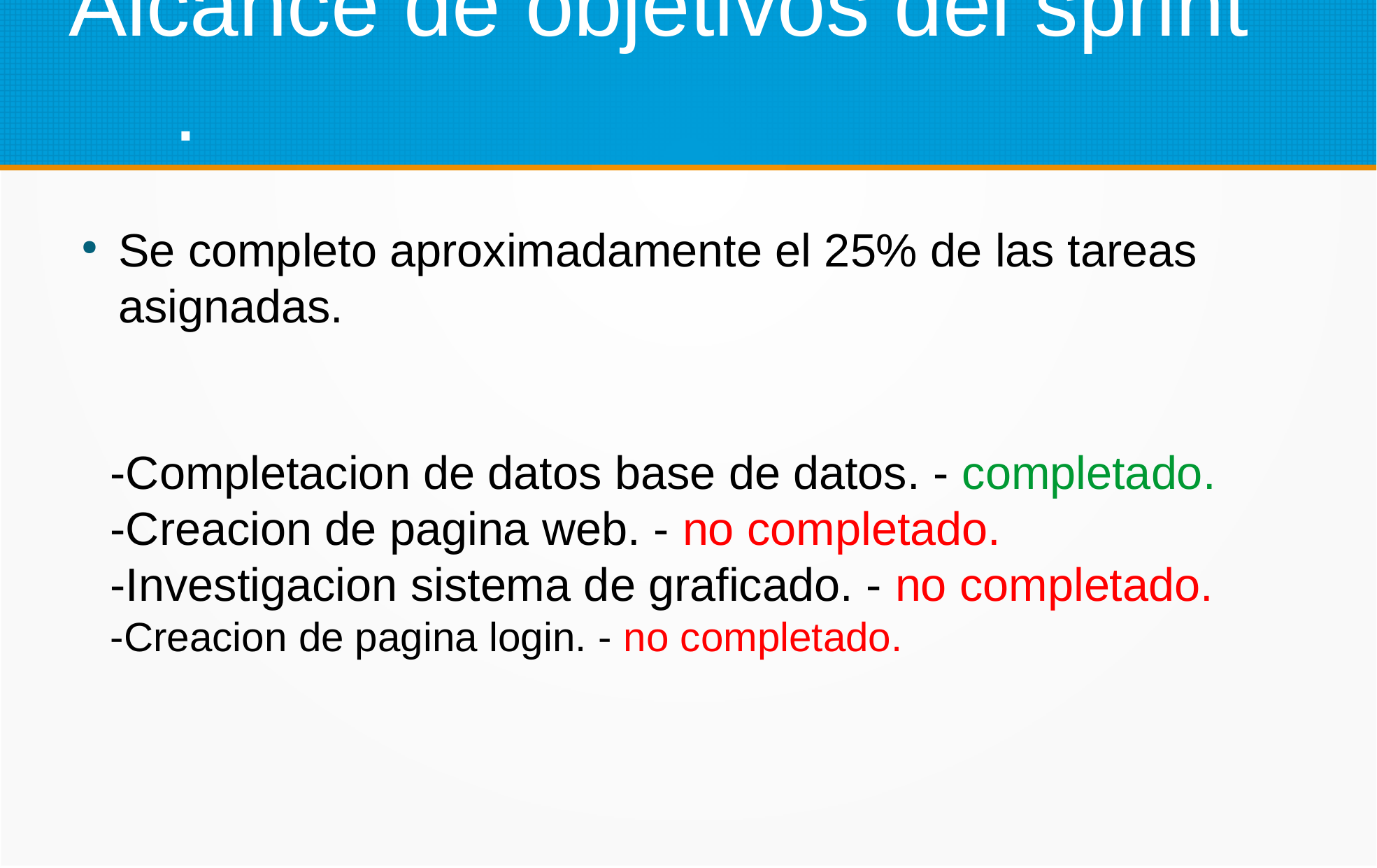

Alcance de objetivos del sprint	.
Se completo aproximadamente el 25% de las tareas asignadas.

-Completacion de datos base de datos. - completado.
-Creacion de pagina web. - no completado.
-Investigacion sistema de graficado. - no completado.
-Creacion de pagina login. - no completado.